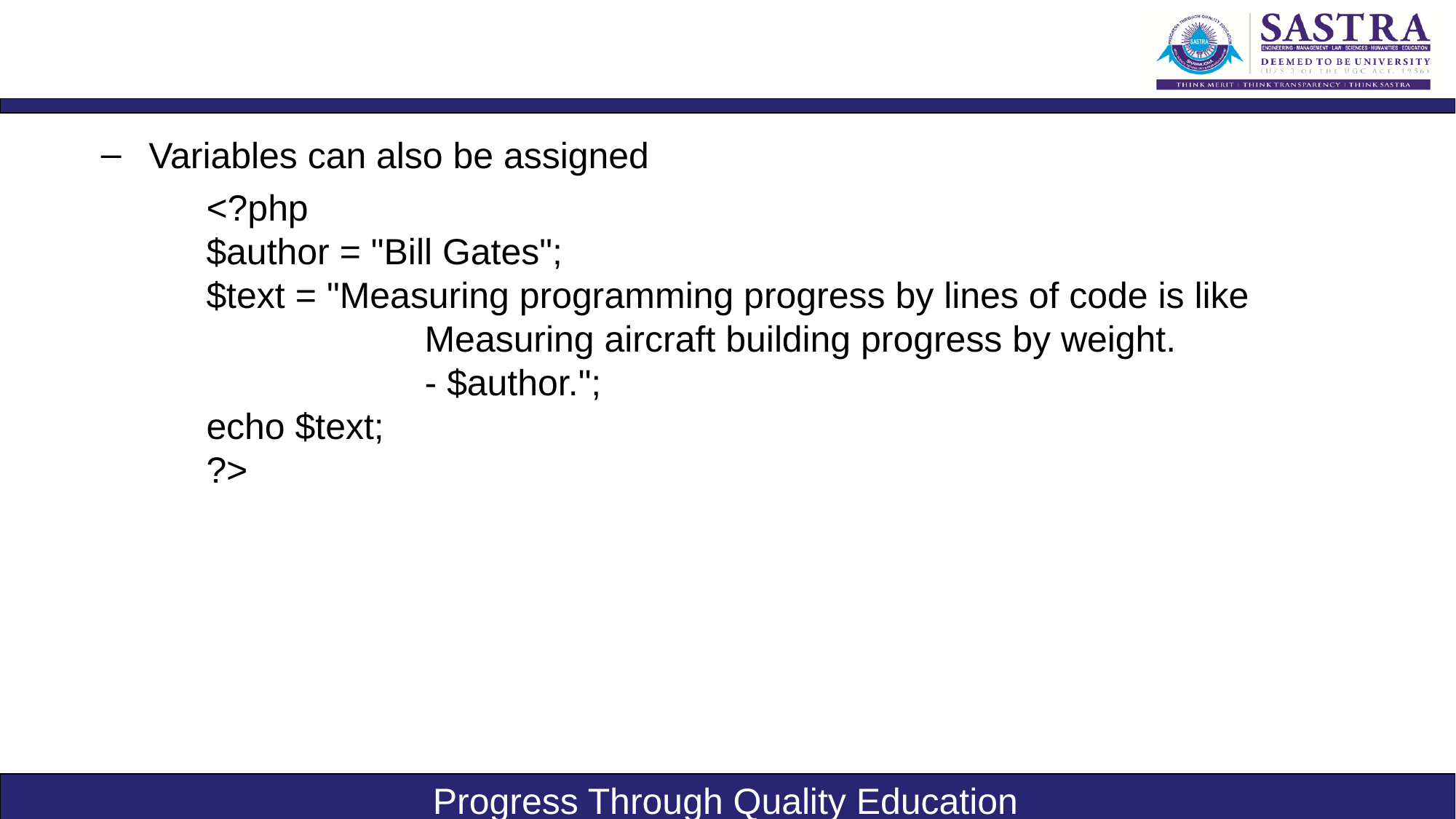

#
Variables can also be assigned
<?php
$author = "Bill Gates";
$text = "Measuring programming progress by lines of code is like
		Measuring aircraft building progress by weight.
		- $author.";
echo $text;
?>